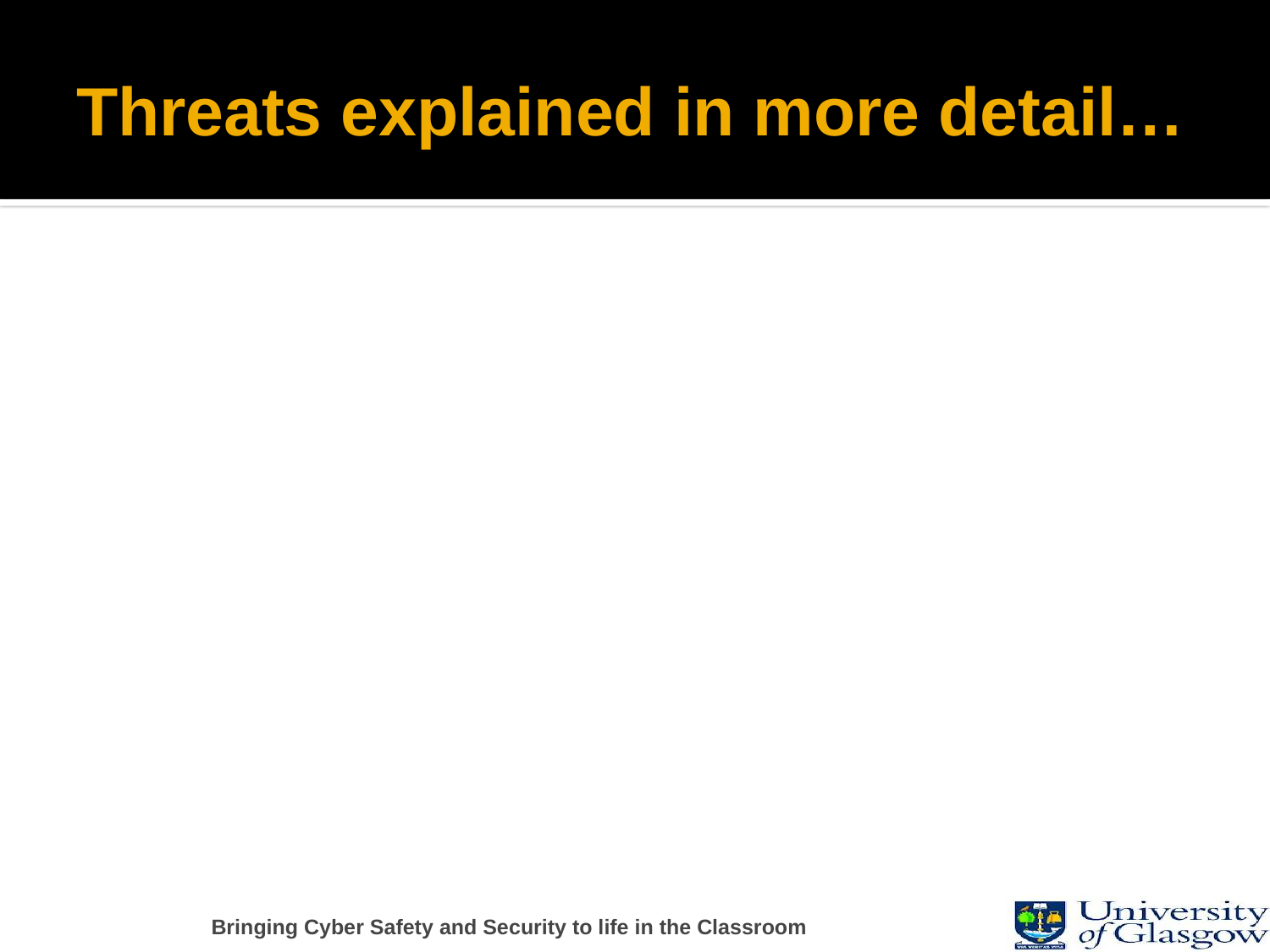

# Threats explained in more detail…

Bringing Cyber Safety and Security to life in the Classroom